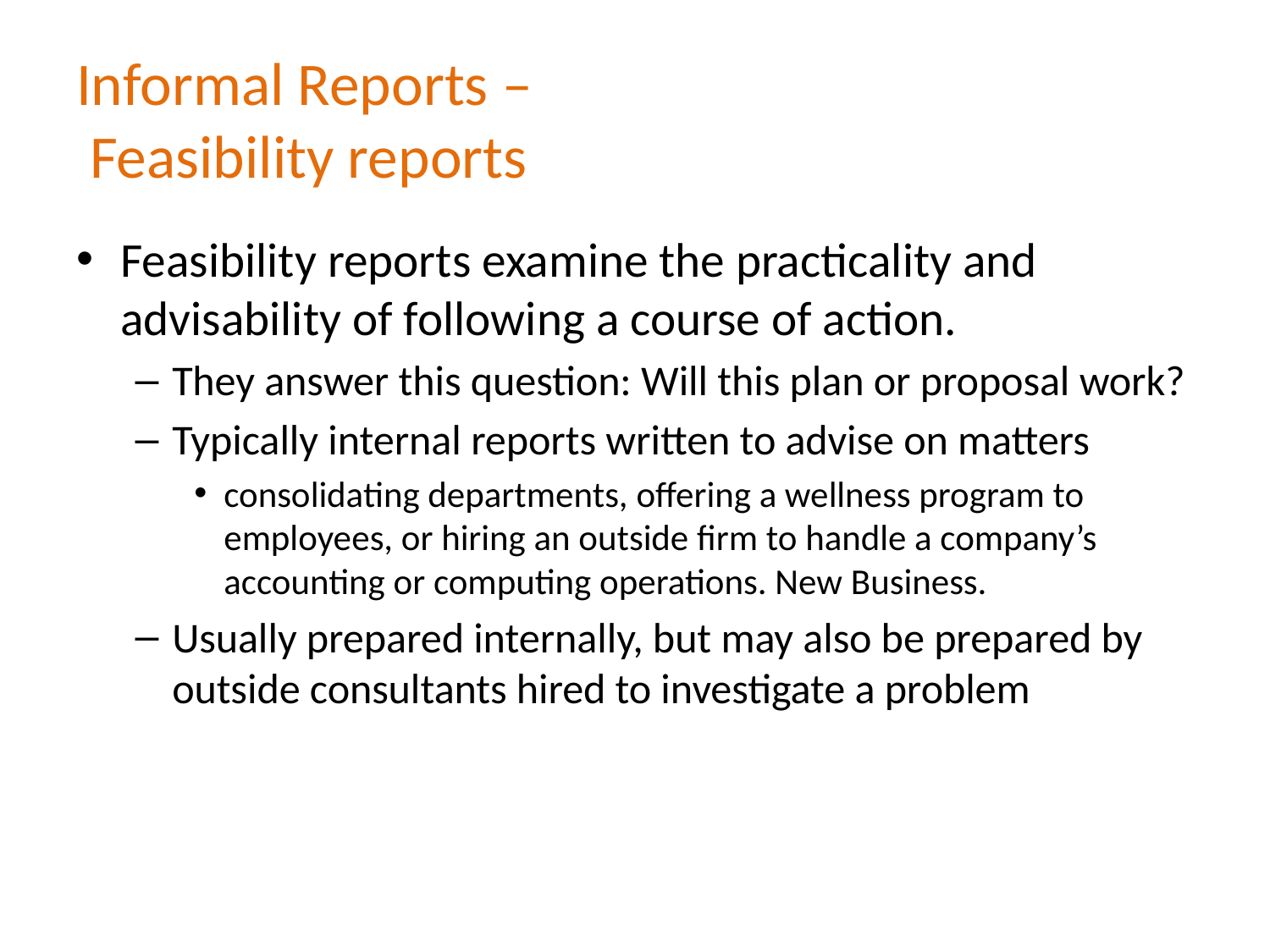

# Informal Reports – Feasibility reports
Feasibility reports examine the practicality and advisability of following a course of action.
They answer this question: Will this plan or proposal work?
Typically internal reports written to advise on matters
consolidating departments, offering a wellness program to employees, or hiring an outside firm to handle a company’s accounting or computing operations. New Business.
Usually prepared internally, but may also be prepared by outside consultants hired to investigate a problem